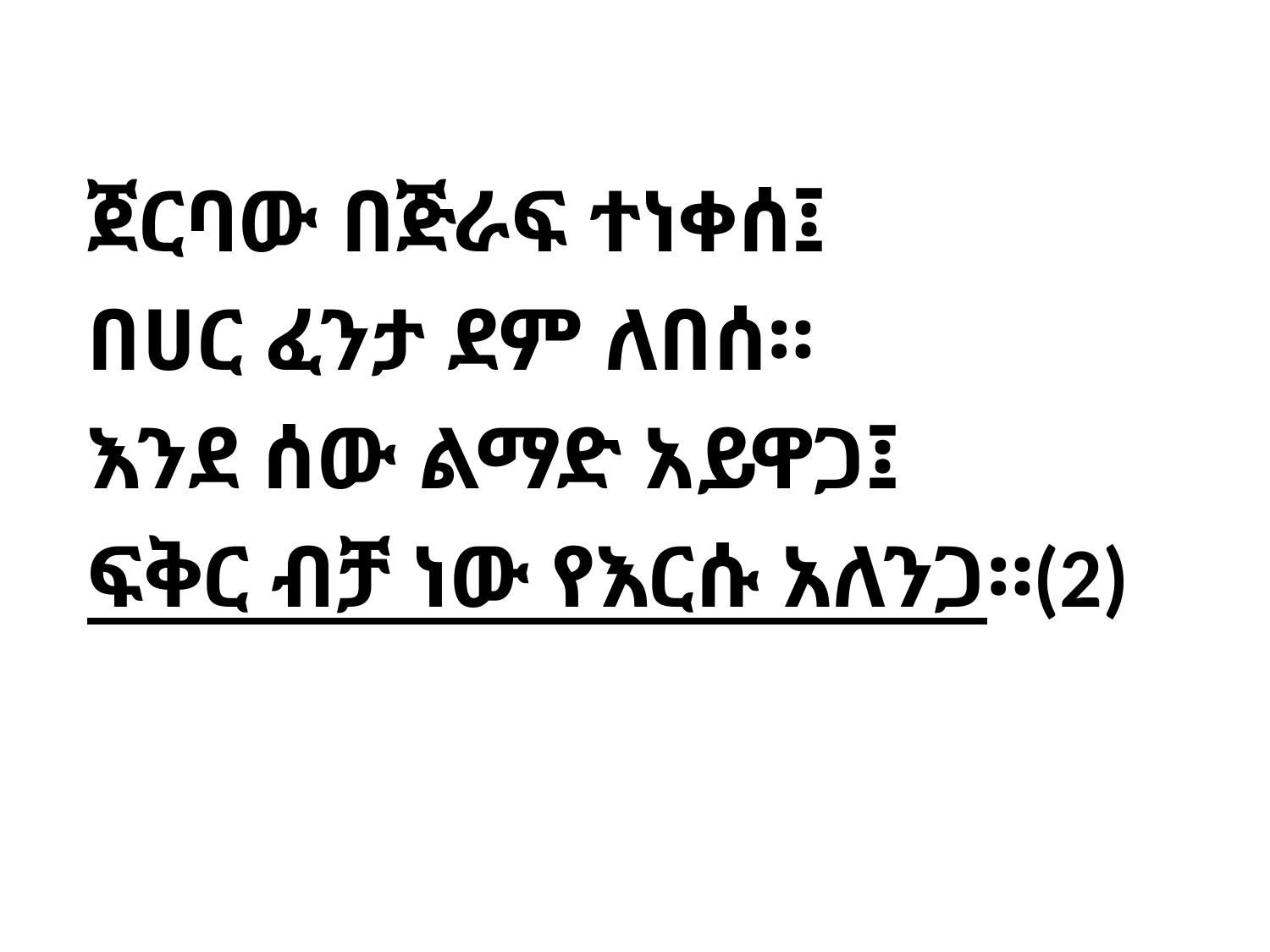

ጀርባው በጅራፍ ተነቀሰ፤
በሀር ፈንታ ደም ለበሰ።
እንደ ሰው ልማድ አይዋጋ፤
ፍቅር ብቻ ነው የእርሱ አለንጋ።(2)